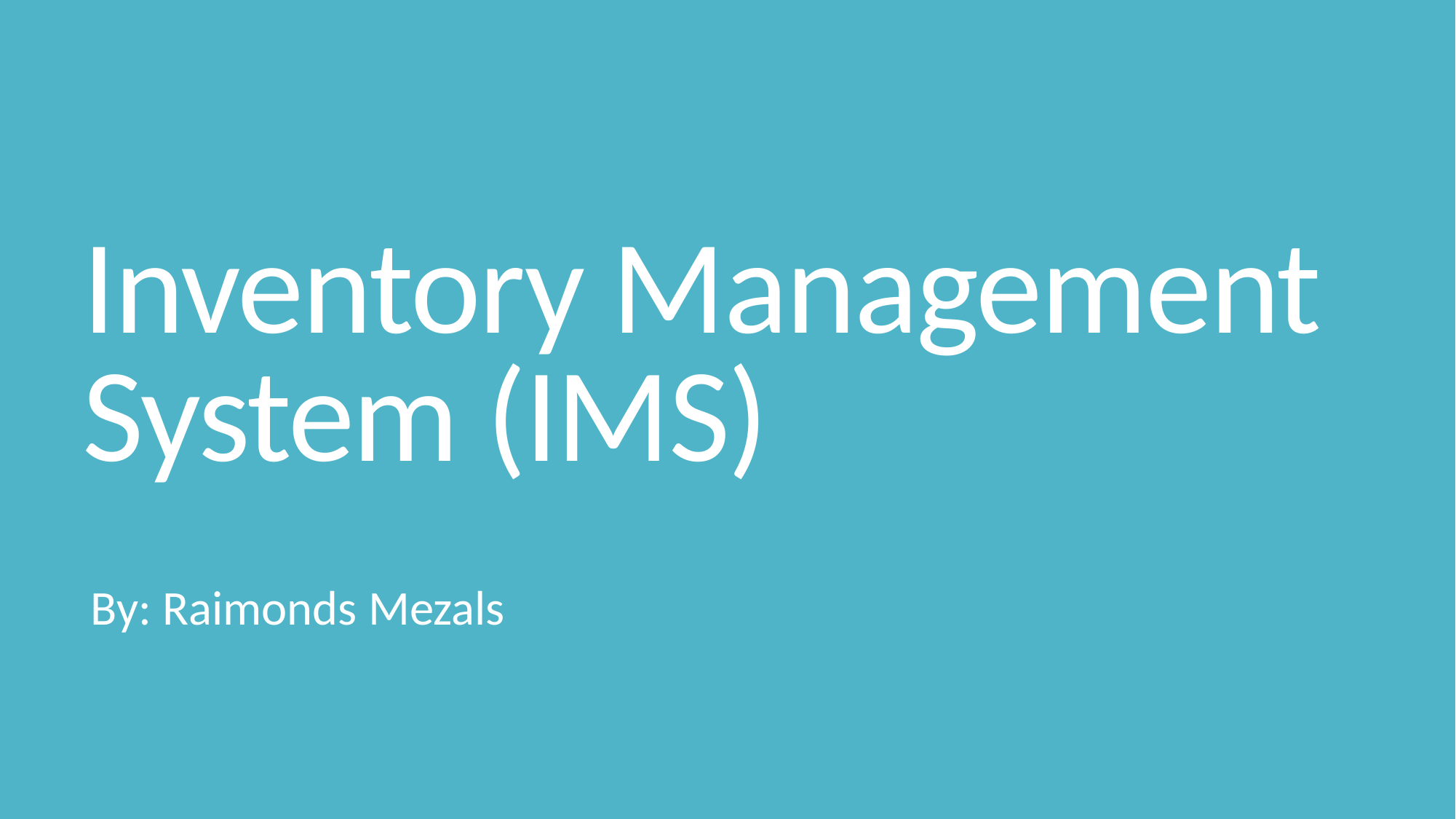

# Inventory Management System (IMS)

By: Raimonds Mezals